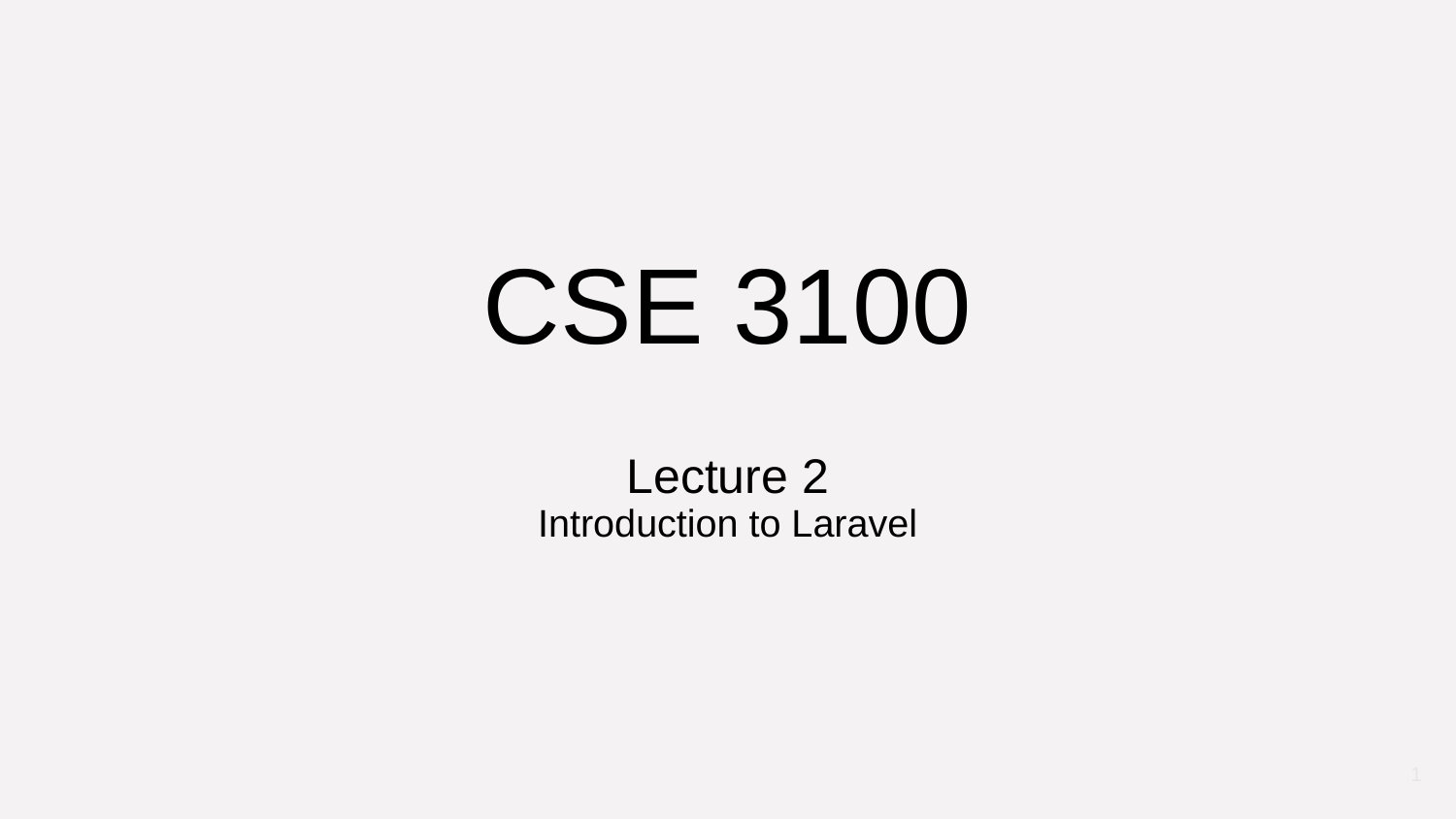

CSE 3100
Lecture 2
Introduction to Laravel
1